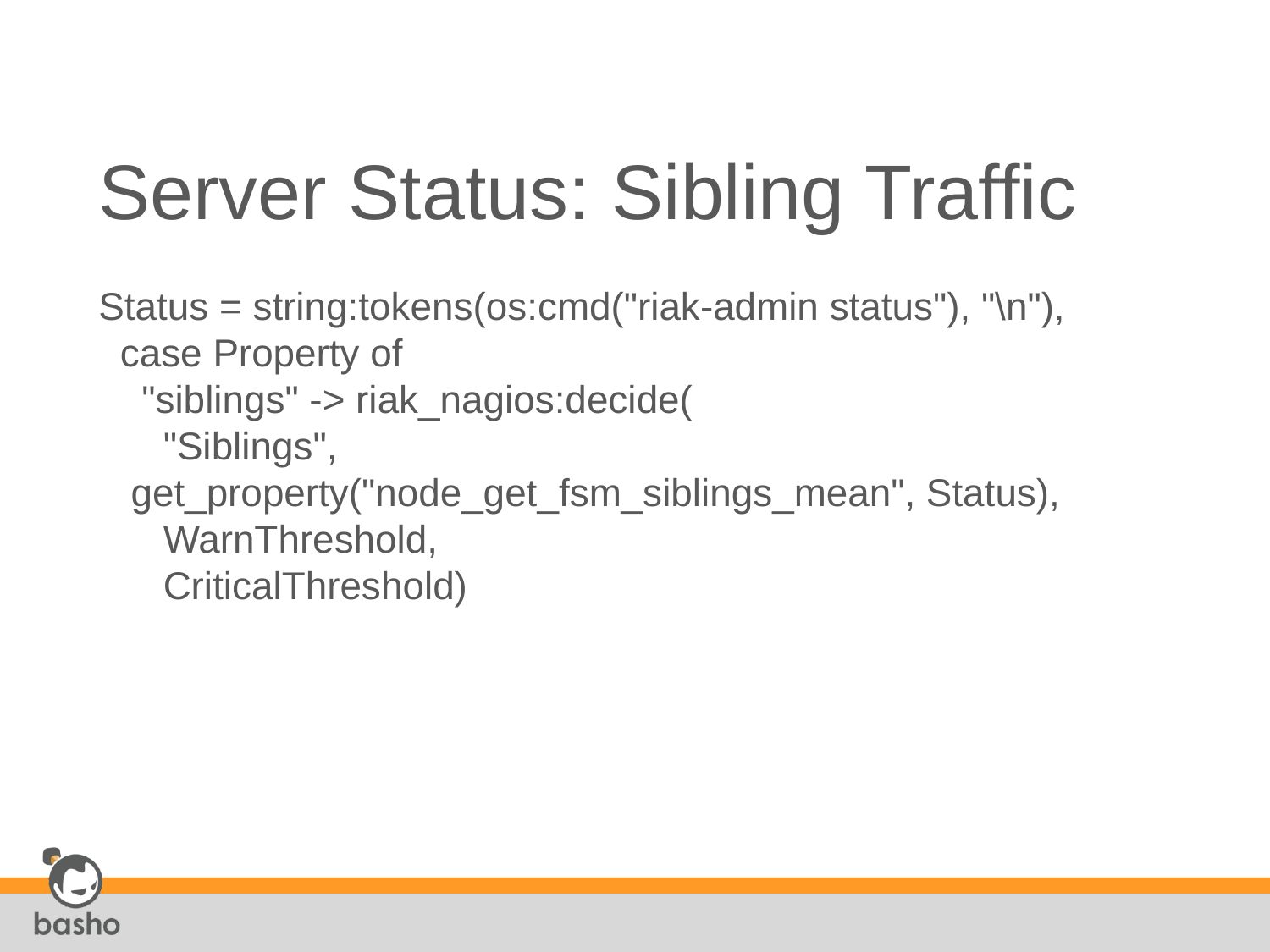

# Server Status: Sibling Traffic Status = string:tokens(os:cmd("riak-admin status"), "\n"), case Property of "siblings" -> riak_nagios:decide( "Siblings", get_property("node_get_fsm_siblings_mean", Status), WarnThreshold, CriticalThreshold)